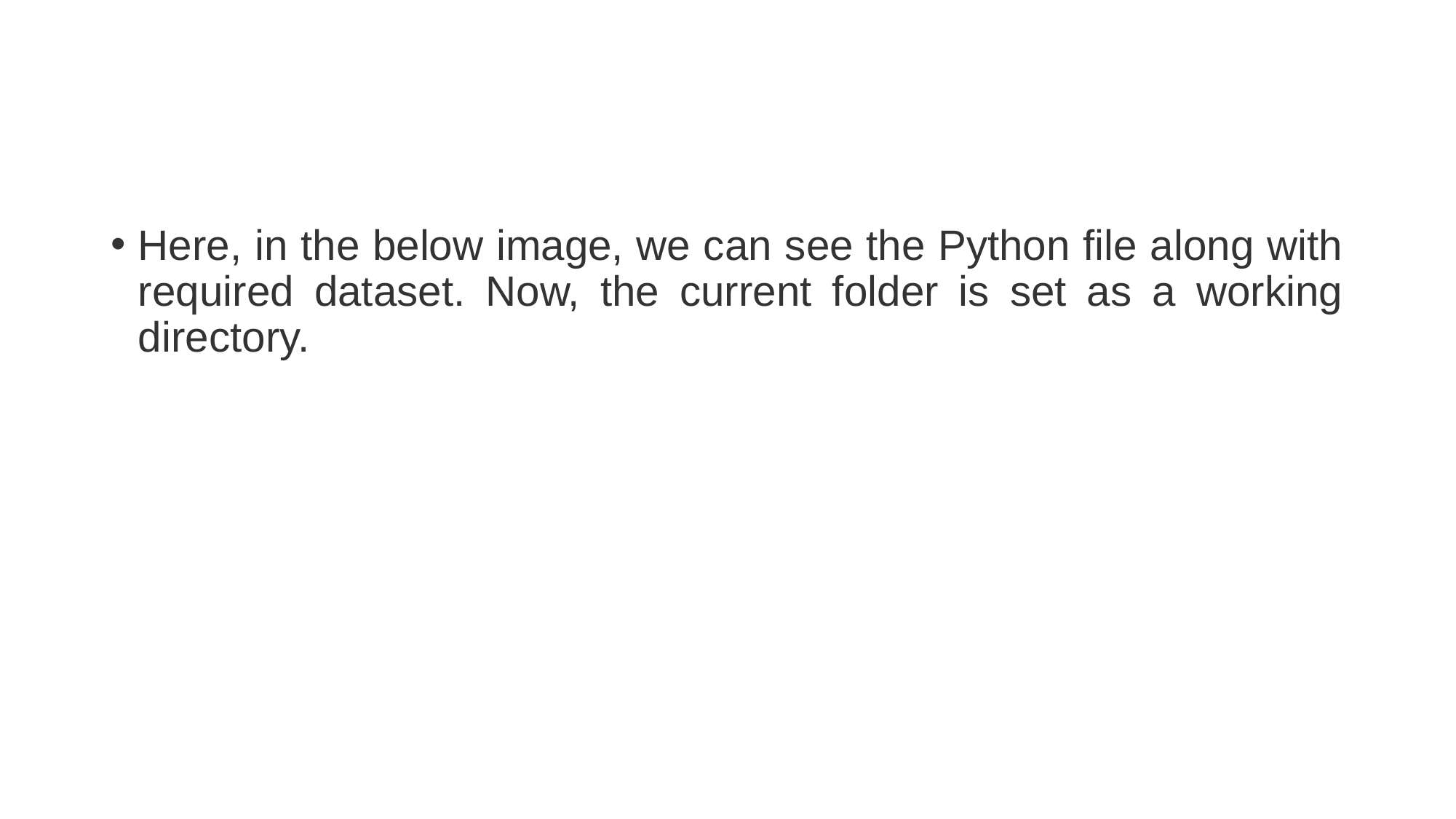

#
Here, in the below image, we can see the Python file along with required dataset. Now, the current folder is set as a working directory.